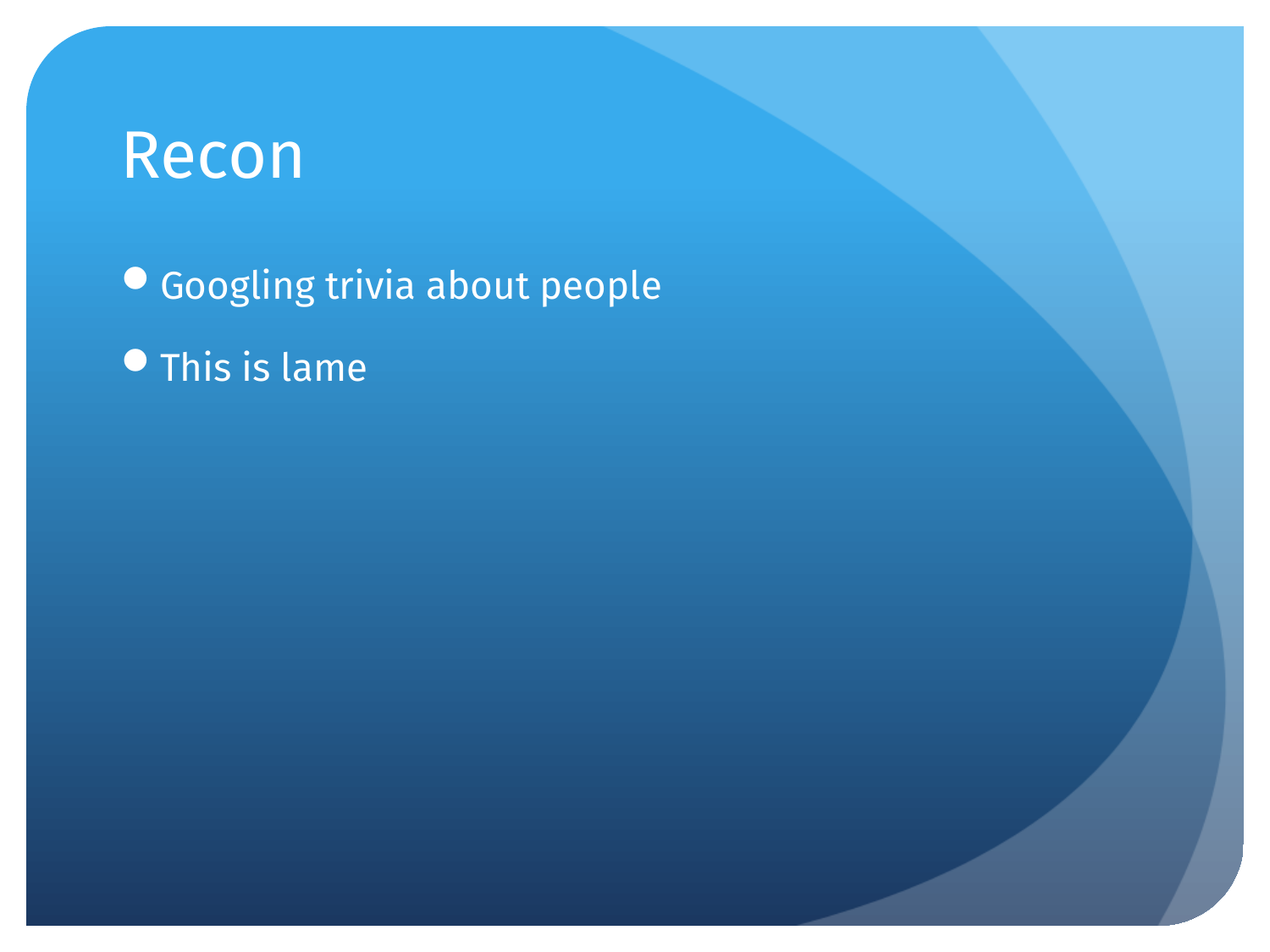

# Recon
Googling trivia about people
This is lame